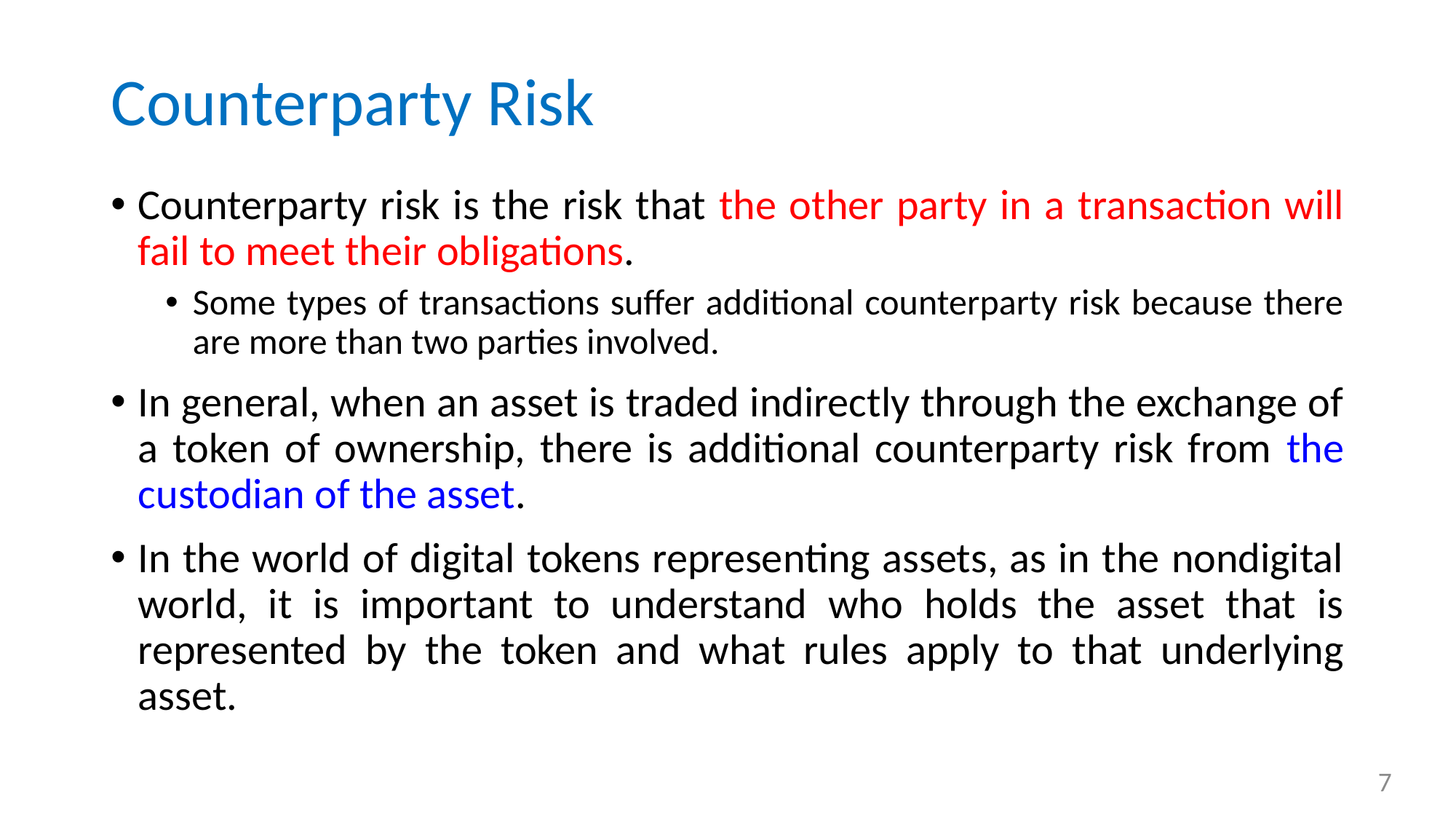

# Counterparty Risk
Counterparty risk is the risk that the other party in a transaction will fail to meet their obligations.
Some types of transactions suffer additional counterparty risk because there are more than two parties involved.
In general, when an asset is traded indirectly through the exchange of a token of ownership, there is additional counterparty risk from the custodian of the asset.
In the world of digital tokens representing assets, as in the nondigital world, it is important to understand who holds the asset that is represented by the token and what rules apply to that underlying asset.
7